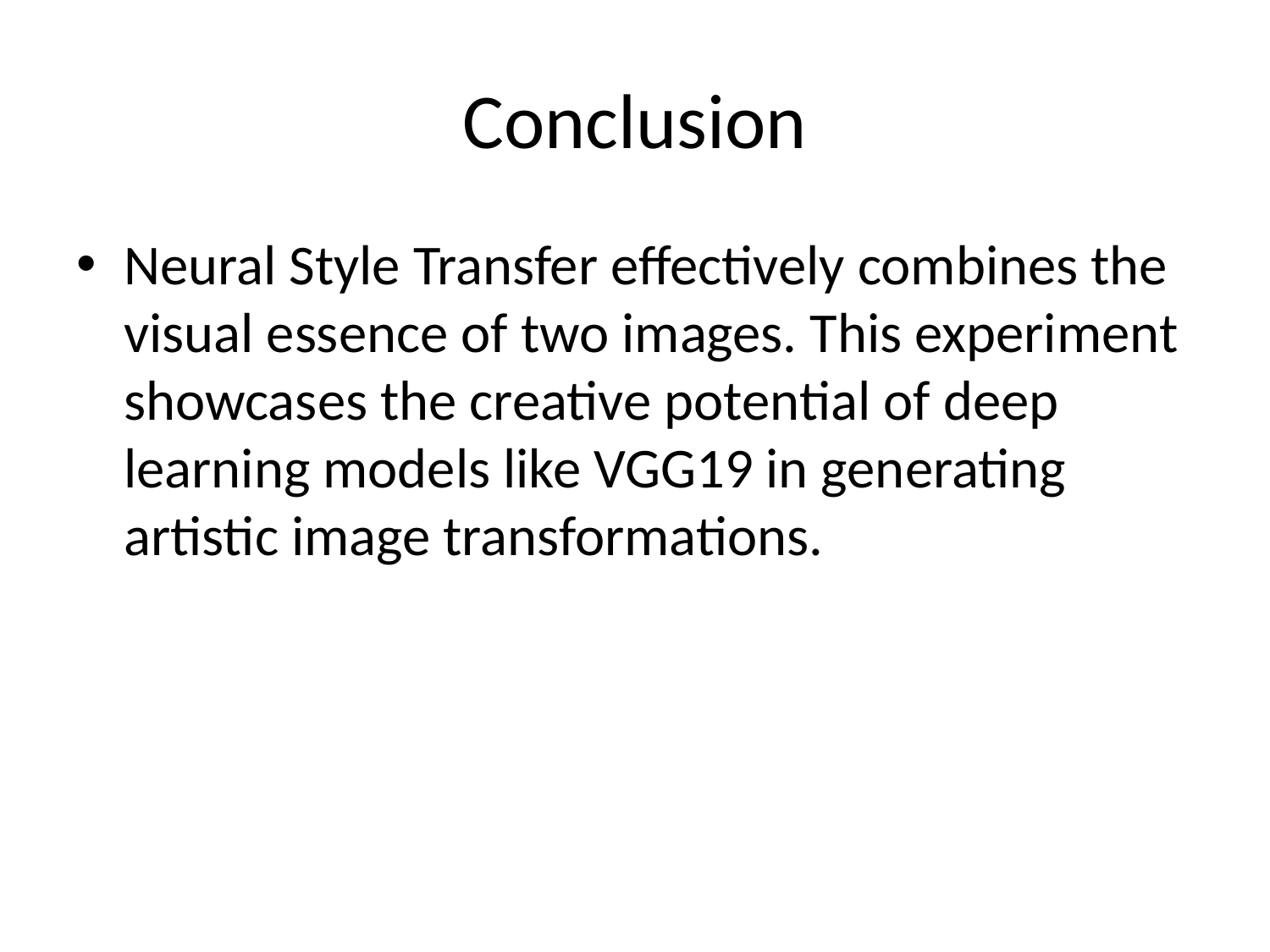

# Conclusion
Neural Style Transfer effectively combines the visual essence of two images. This experiment showcases the creative potential of deep learning models like VGG19 in generating artistic image transformations.